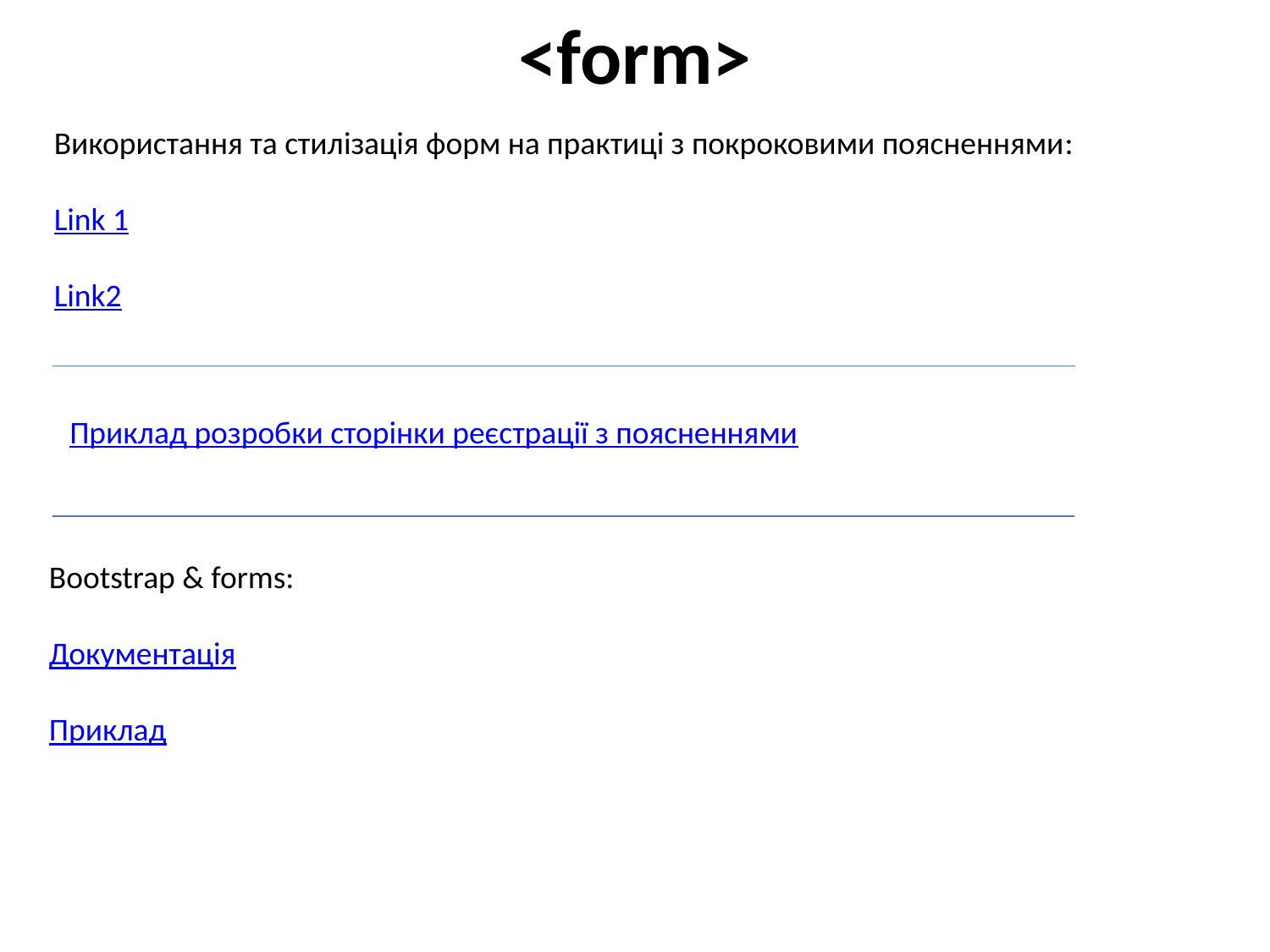

# <form>
Використання та стилізація форм на практиці з покроковими поясненнями:

Link 1

Link2
Приклад розробки сторінки реєстрації з поясненнями
Bootstrap & forms:

Документація

Приклад